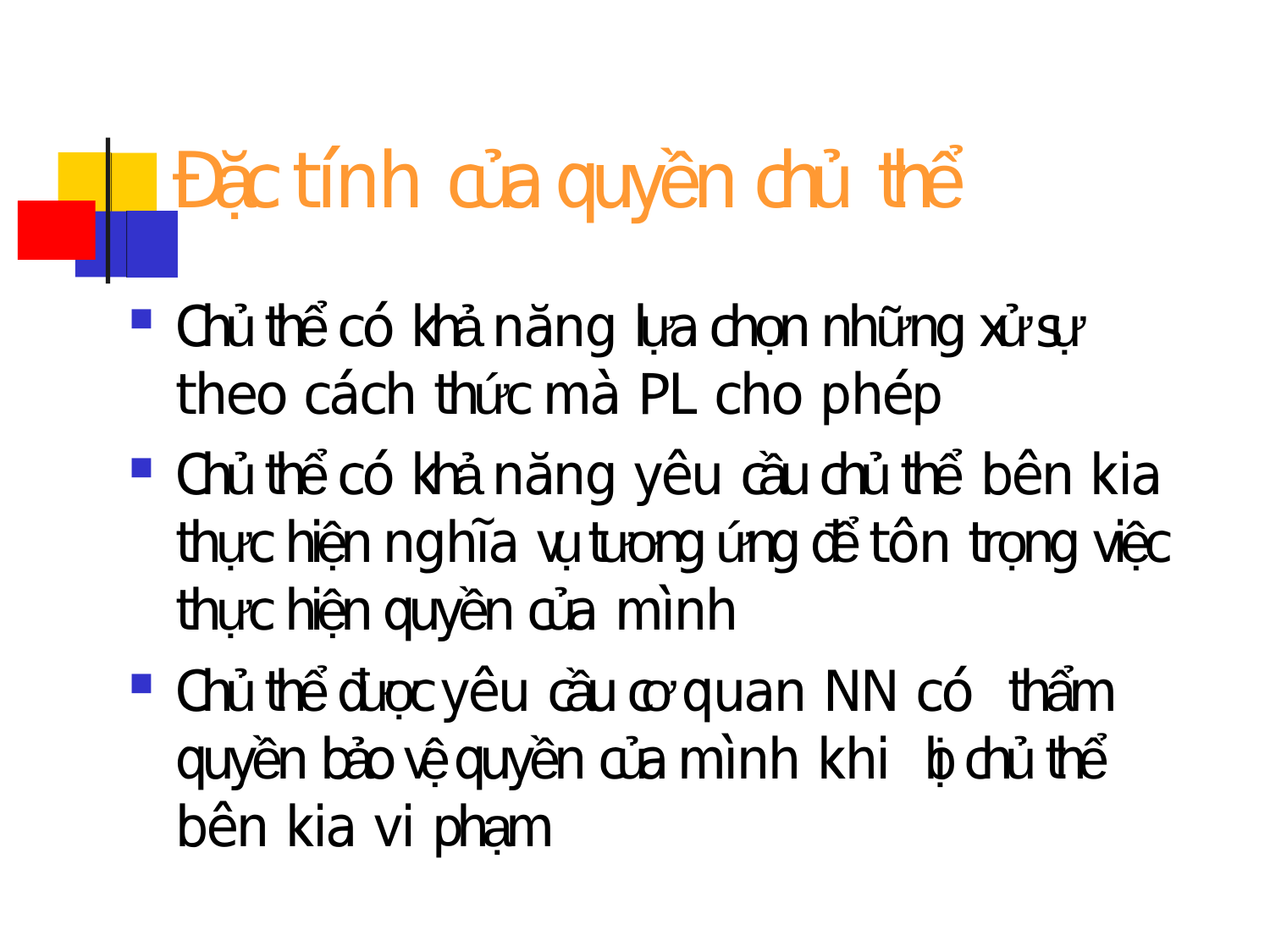

# Đặc tính của quyền chủ thể
Chủ thể có khả năng lựa chọn những xử  sự theo cách thức mà PL cho phép
Chủ thể có khả năng yêu cầu chủ thể  bên kia thực hiện nghĩa vụ tương ứng để  tôn trọng việc thực hiện quyền của mình
Chủ thể được yêu cầu cơ quan NN có  thẩm quyền bảo vệ quyền của mình khi  bị chủ thể bên kia vi phạm